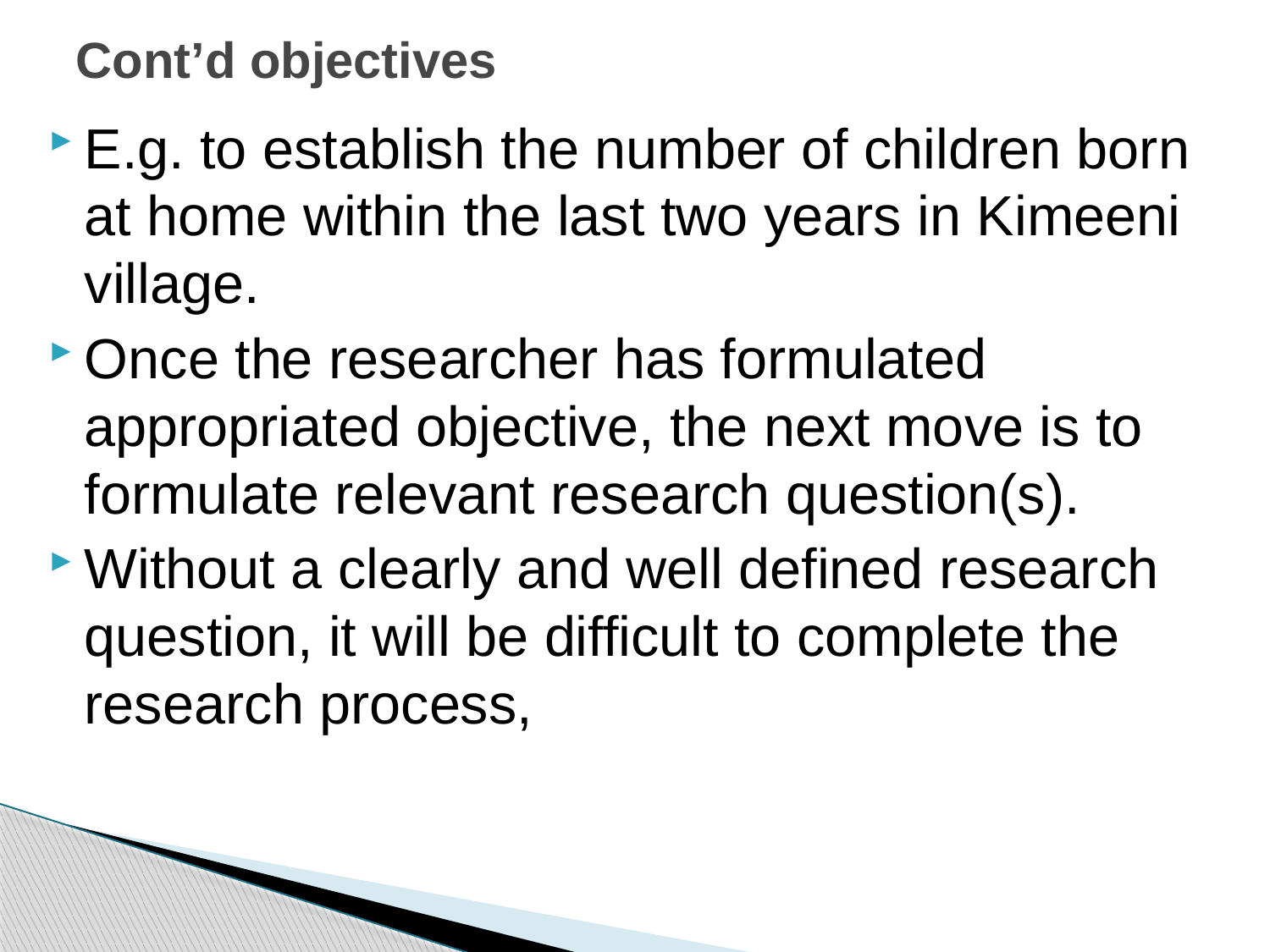

# Cont’d objectives
E.g. to establish the number of children born at home within the last two years in Kimeeni village.
Once the researcher has formulated appropriated objective, the next move is to formulate relevant research question(s).
Without a clearly and well defined research question, it will be difficult to complete the research process,